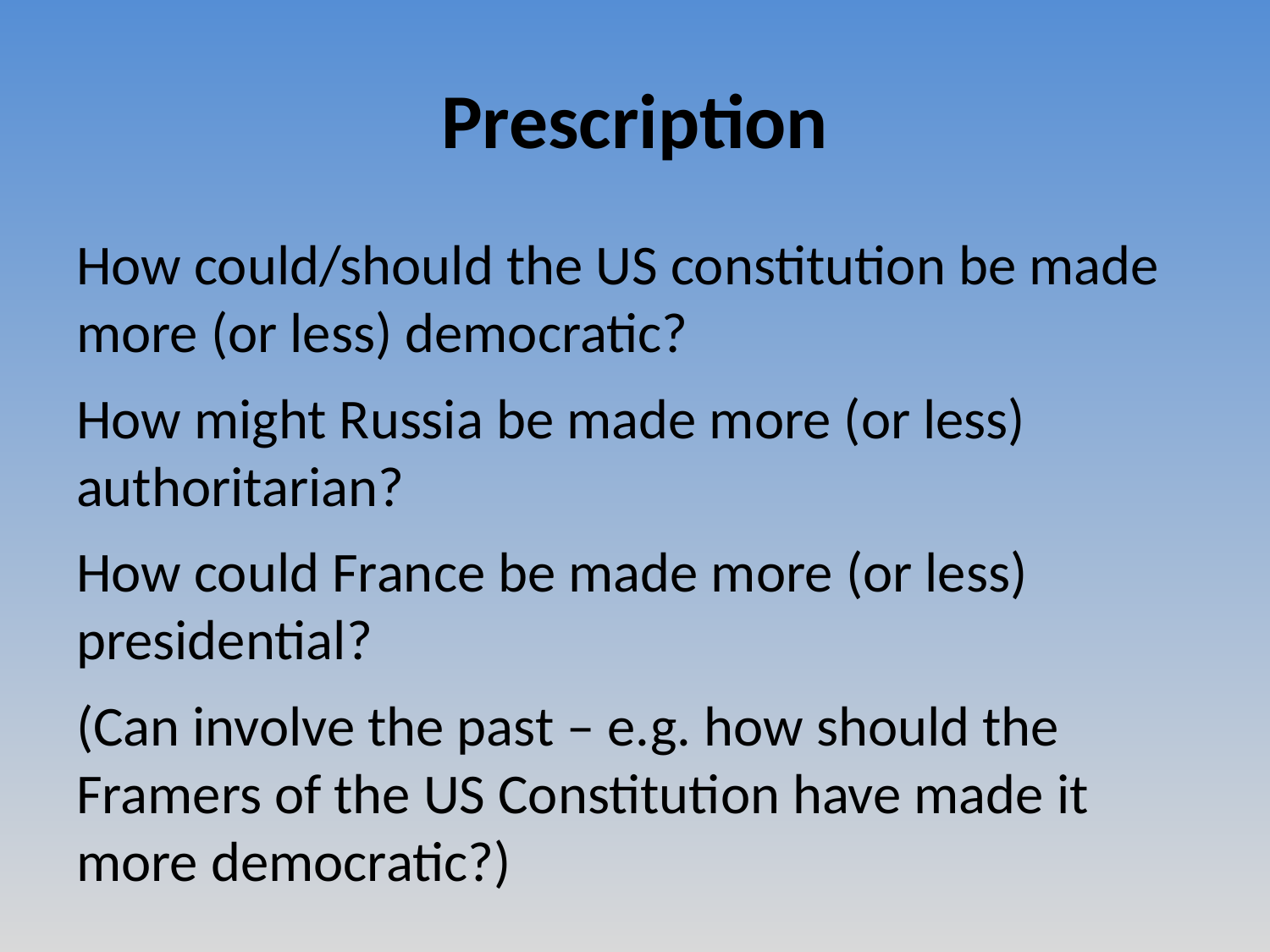

# Prescription
How could/should the US constitution be made more (or less) democratic?
How might Russia be made more (or less) authoritarian?
How could France be made more (or less) presidential?
(Can involve the past – e.g. how should the Framers of the US Constitution have made it more democratic?)